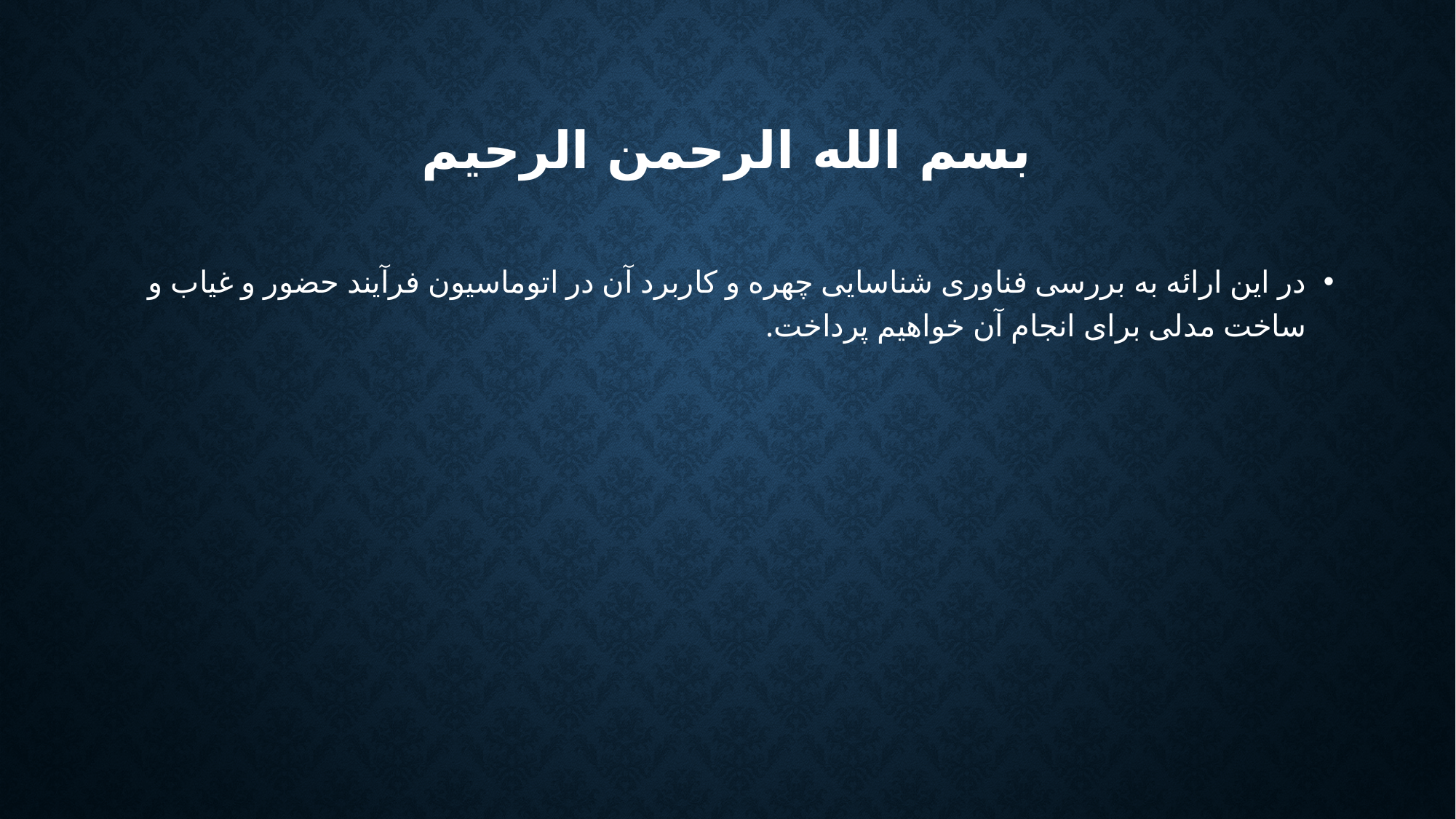

# بسم الله الرحمن الرحیم
در این ارائه به بررسی فناوری شناسایی چهره و کاربرد آن در اتوماسیون فرآیند حضور و غیاب و ساخت مدلی برای انجام آن خواهیم پرداخت.